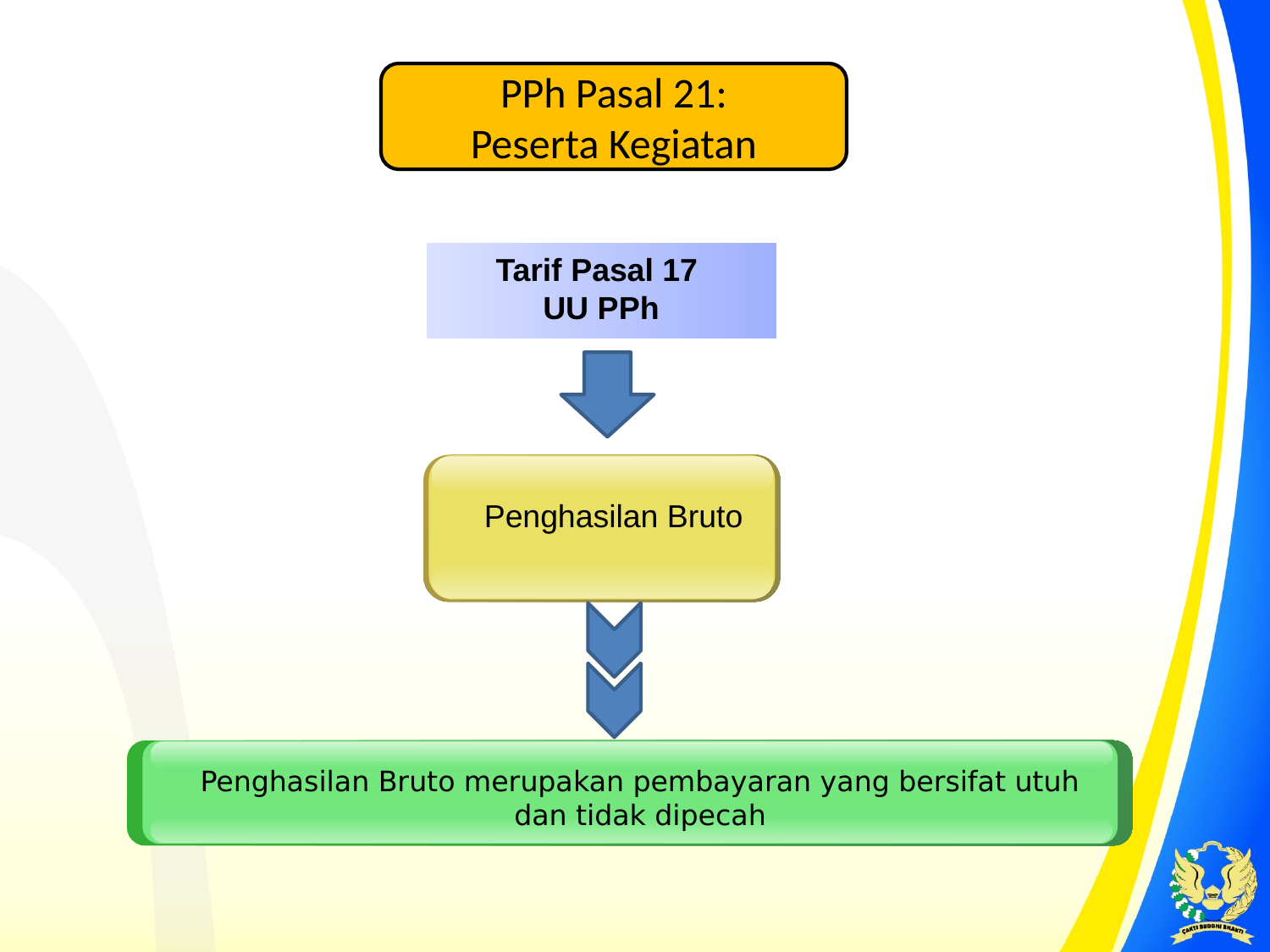

PPh Pasal 21:
Peserta Kegiatan

Tarif Pasal 17
UU PPh

Penghasilan Bruto

Penghasilan Bruto merupakan pembayaran yang bersifat utuh dan tidak dipecah